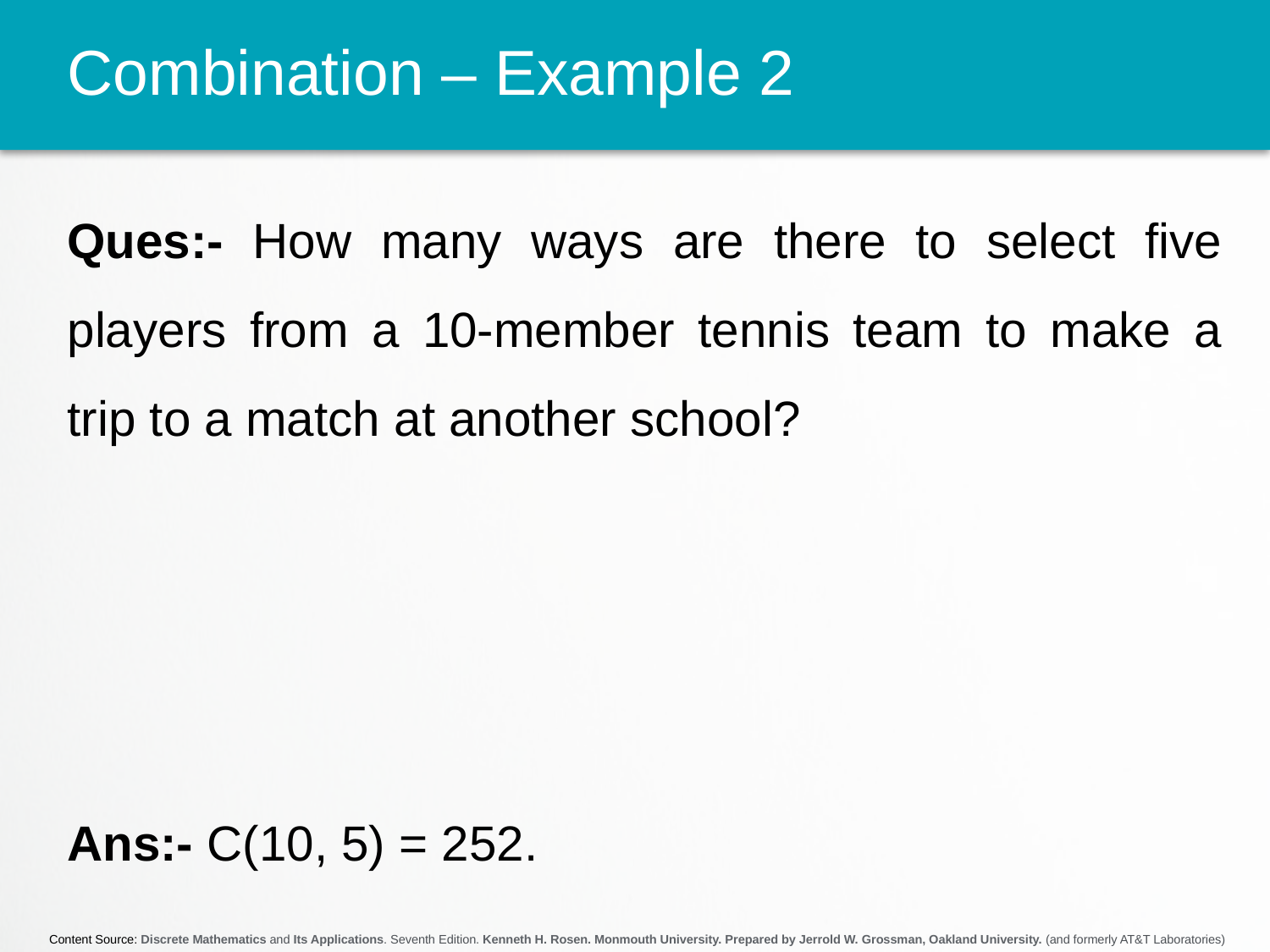

# Combination – Example 2
Ques:- How many ways are there to select five players from a 10-member tennis team to make a trip to a match at another school?

Ans:- C(10, 5) = 252.